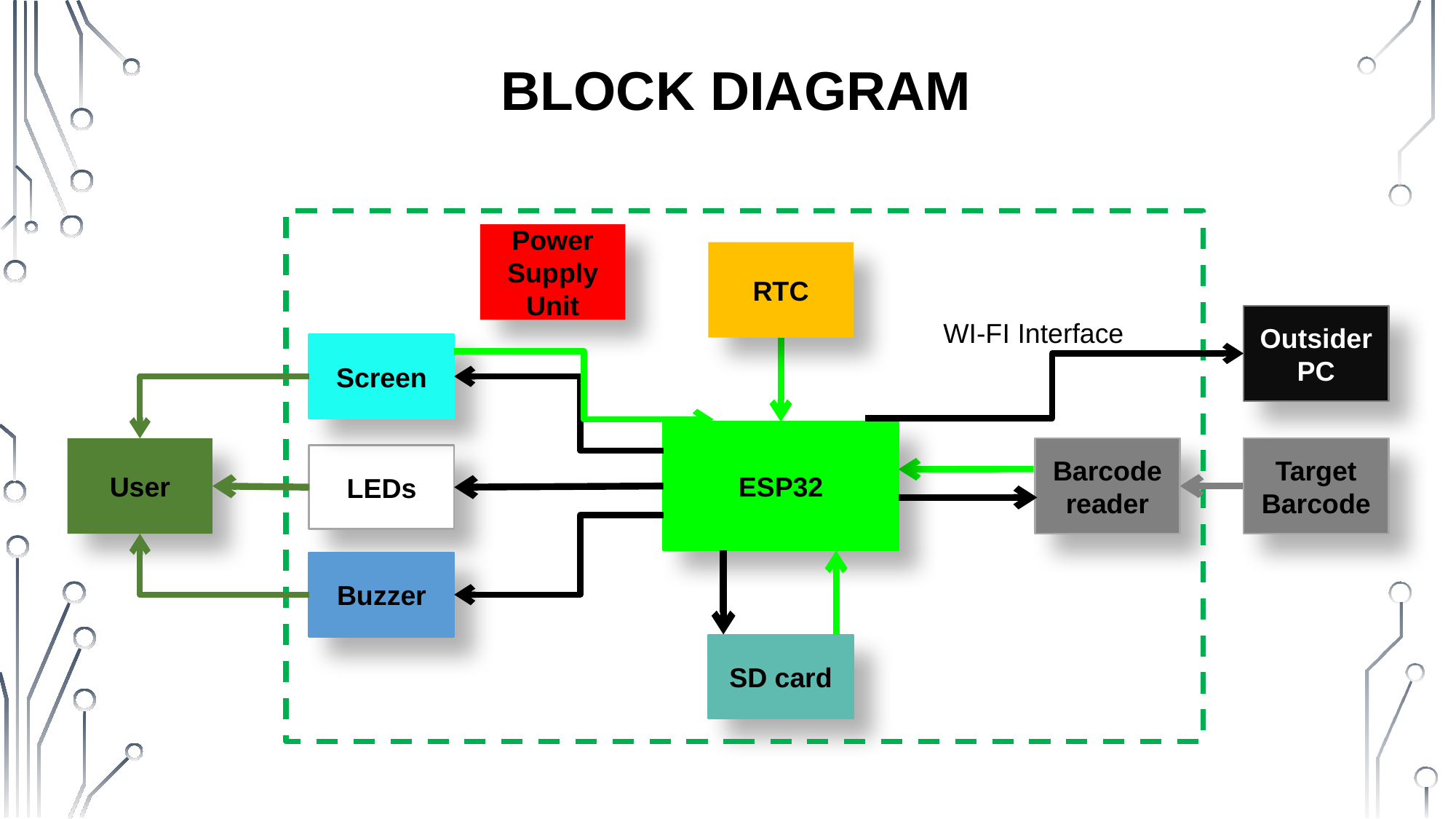

# Block diagram

Power Supply Unit
RTC
Outsider PC
WI-FI Interface
Screen
ESP32
User
Barcode reader
Target Barcode
LEDs
Buzzer
SD card